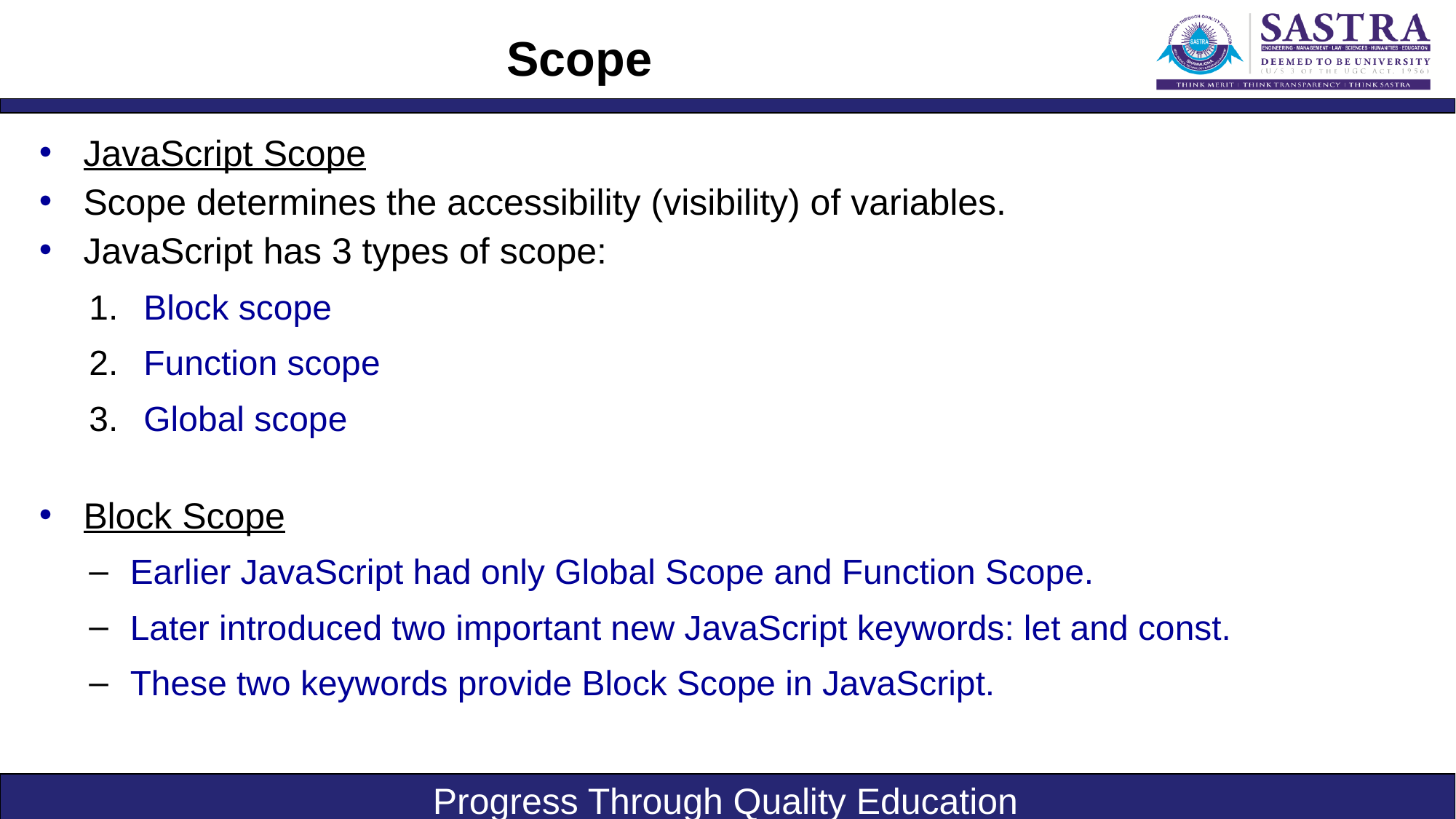

# Scope
JavaScript Scope
Scope determines the accessibility (visibility) of variables.
JavaScript has 3 types of scope:
Block scope
Function scope
Global scope

Block Scope
Earlier JavaScript had only Global Scope and Function Scope.
Later introduced two important new JavaScript keywords: let and const.
These two keywords provide Block Scope in JavaScript.